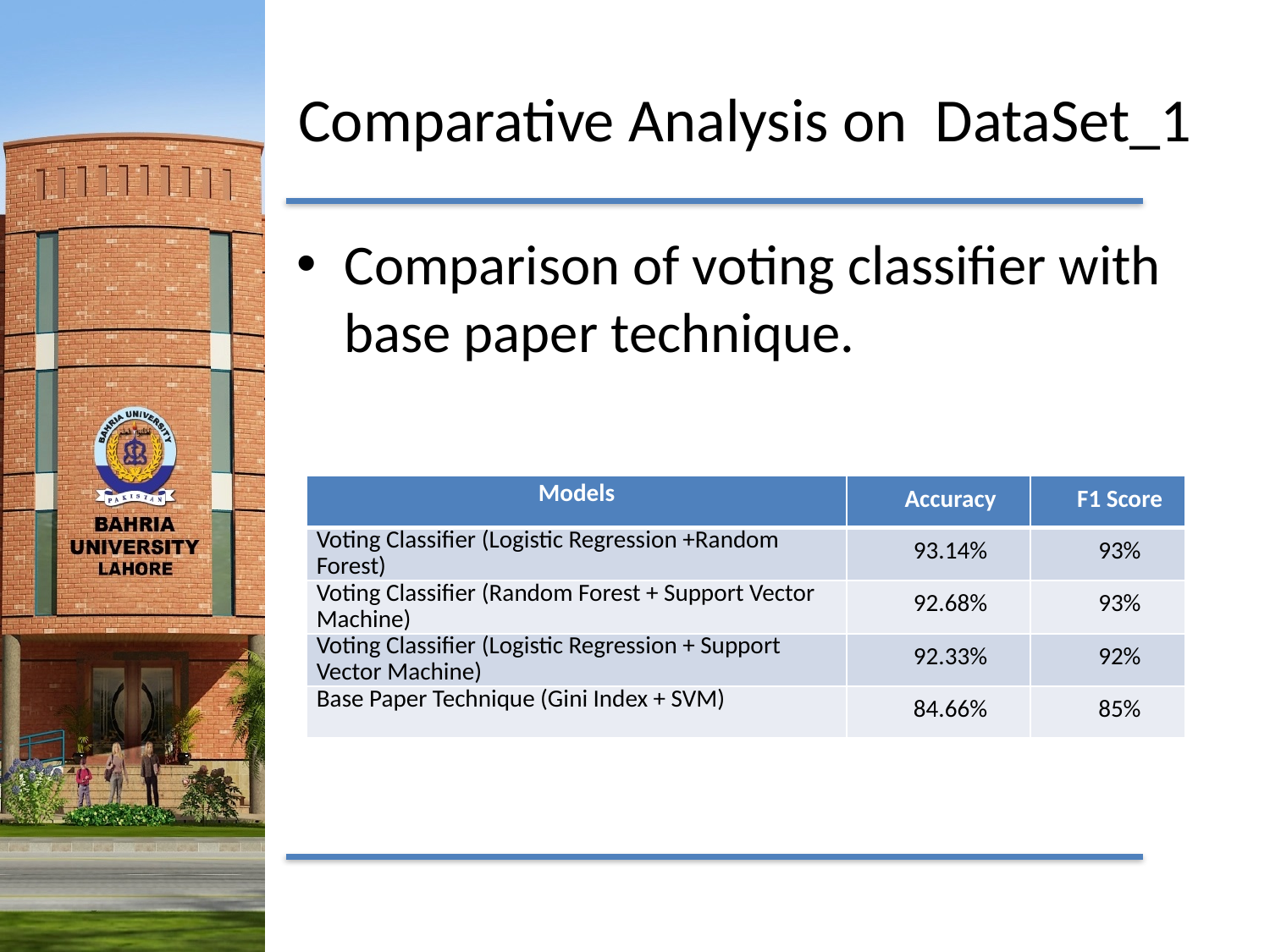

# Comparative Analysis on  DataSet_1
Comparison of voting classifier with base paper technique.

| Models | Accuracy | F1 Score |
| --- | --- | --- |
| Voting Classifier (Logistic Regression +Random Forest) | 93.14% | 93% |
| Voting Classifier (Random Forest + Support Vector Machine) | 92.68% | 93% |
| Voting Classifier (Logistic Regression + Support Vector Machine) | 92.33% | 92% |
| Base Paper Technique (Gini Index + SVM) | 84.66% | 85% |